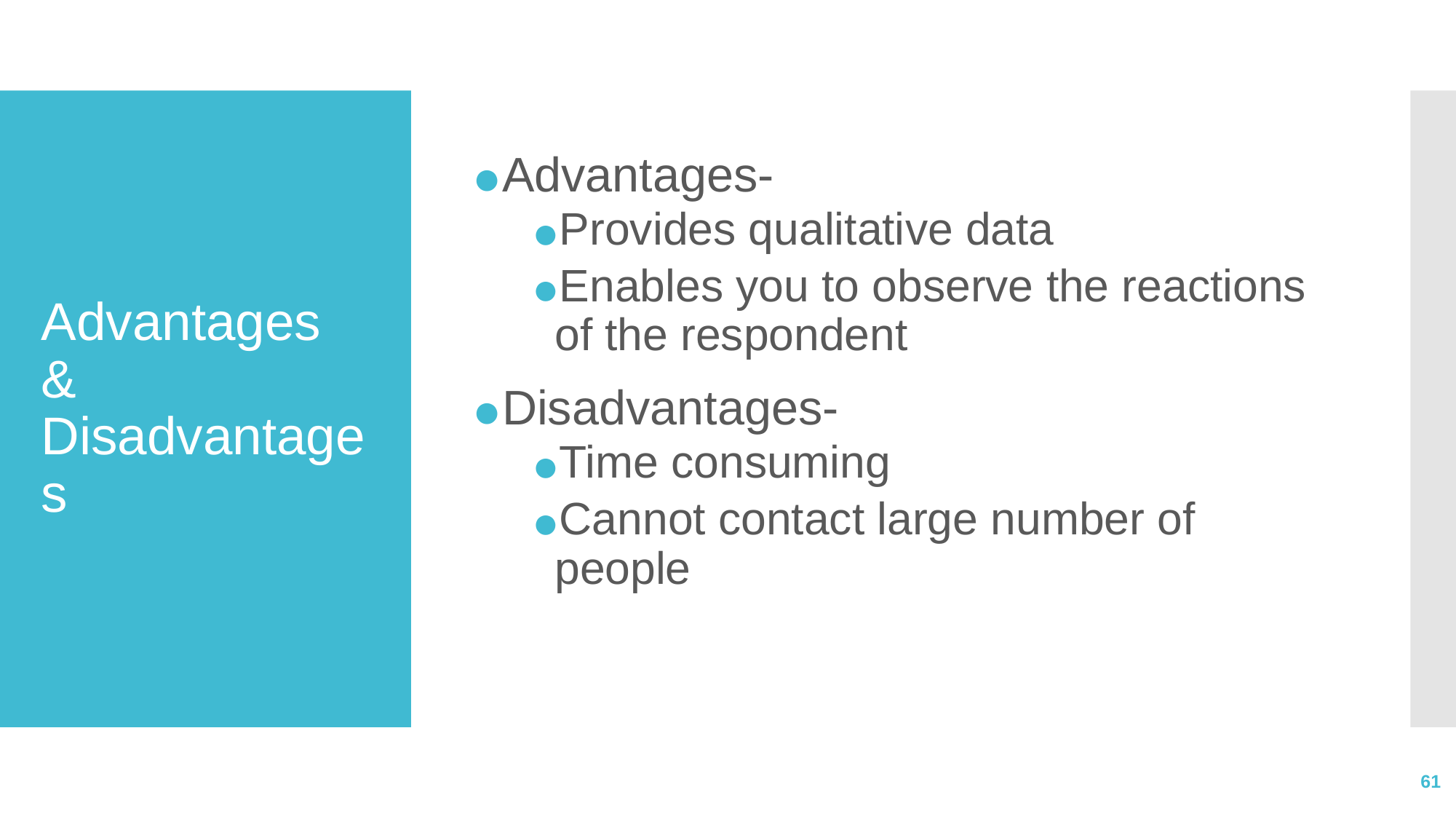

Advantages-
Provides qualitative data
Enables you to observe the reactions of the respondent
Disadvantages-
Time consuming
Cannot contact large number of people

# Advantages & Disadvantages
61